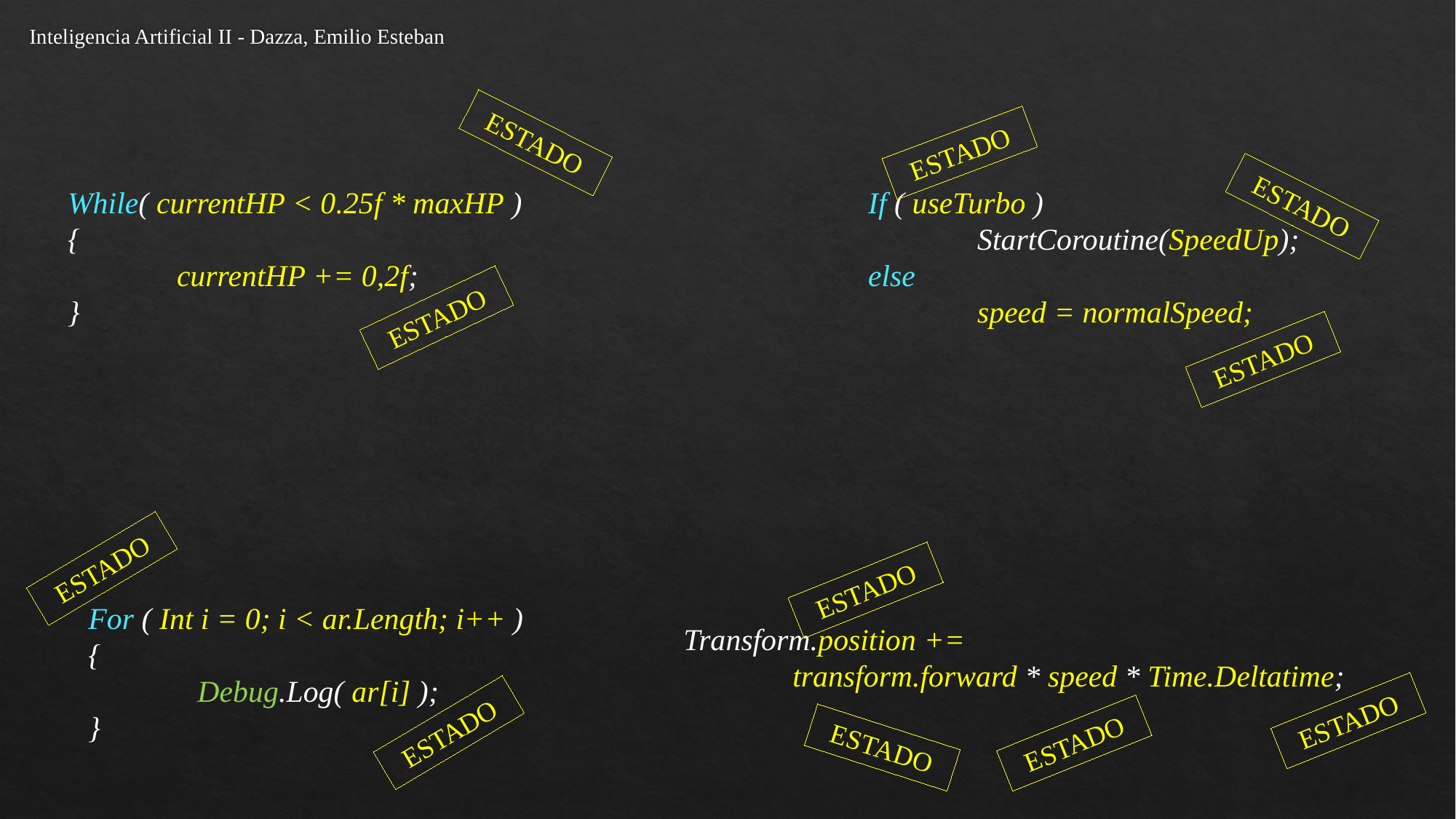

Inteligencia Artificial II - Dazza, Emilio Esteban
ESTADO
ESTADO
While( currentHP < 0.25f * maxHP )
{
	currentHP += 0,2f;
}
If ( useTurbo )
	StartCoroutine(SpeedUp);
else
	speed = normalSpeed;
ESTADO
ESTADO
ESTADO
ESTADO
ESTADO
For ( Int i = 0; i < ar.Length; i++ )
{
	Debug.Log( ar[i] );
}
Transform.position +=
	transform.forward * speed * Time.Deltatime;
ESTADO
ESTADO
ESTADO
ESTADO